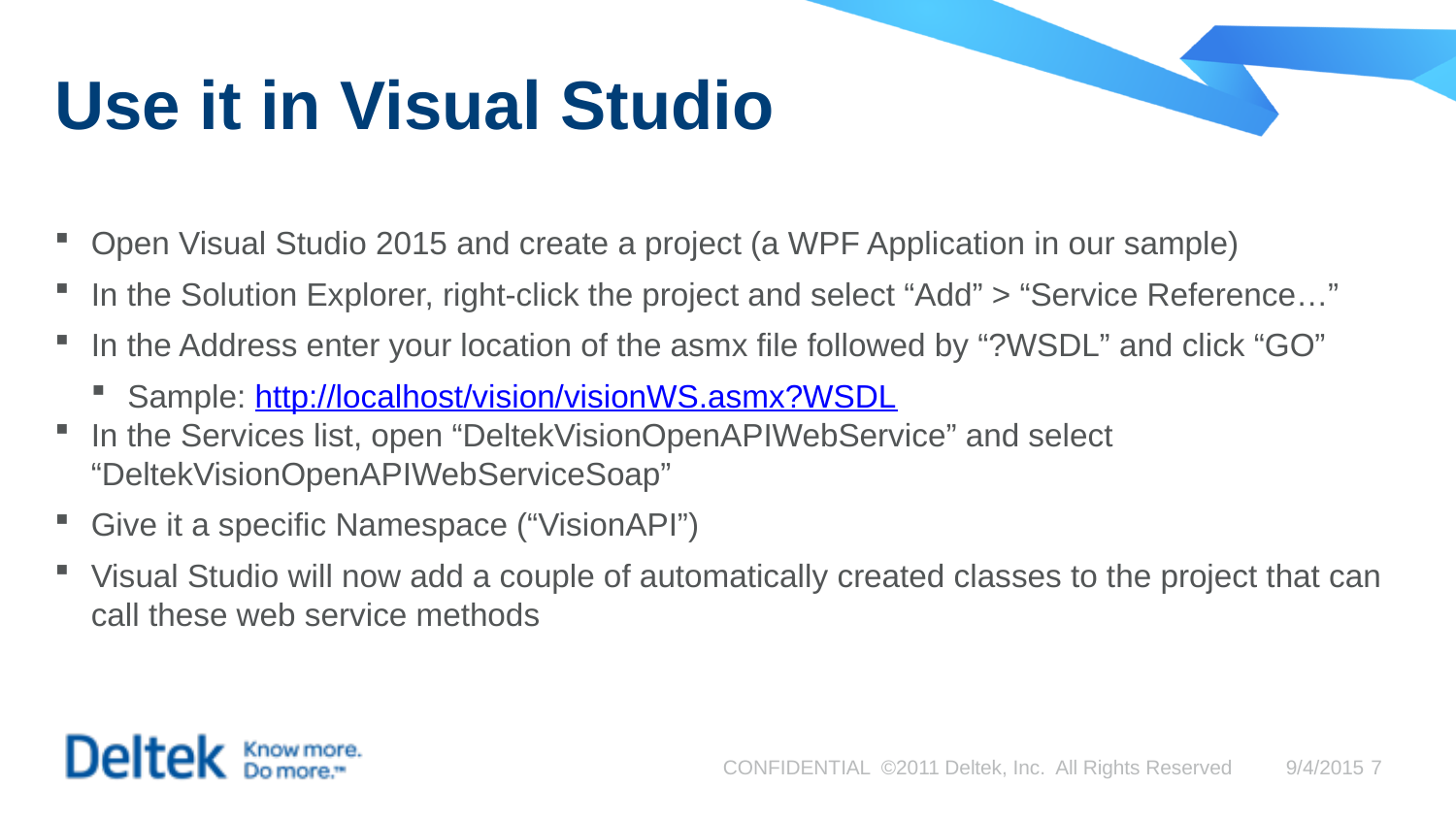

# Use it in Visual Studio
Open Visual Studio 2015 and create a project (a WPF Application in our sample)
In the Solution Explorer, right-click the project and select “Add” > “Service Reference…”
In the Address enter your location of the asmx file followed by “?WSDL” and click “GO”
Sample: http://localhost/vision/visionWS.asmx?WSDL
In the Services list, open “DeltekVisionOpenAPIWebService” and select “DeltekVisionOpenAPIWebServiceSoap”
Give it a specific Namespace (“VisionAPI”)
Visual Studio will now add a couple of automatically created classes to the project that can call these web service methods
CONFIDENTIAL  ©2011 Deltek, Inc.  All Rights Reserved
9/4/2015
7